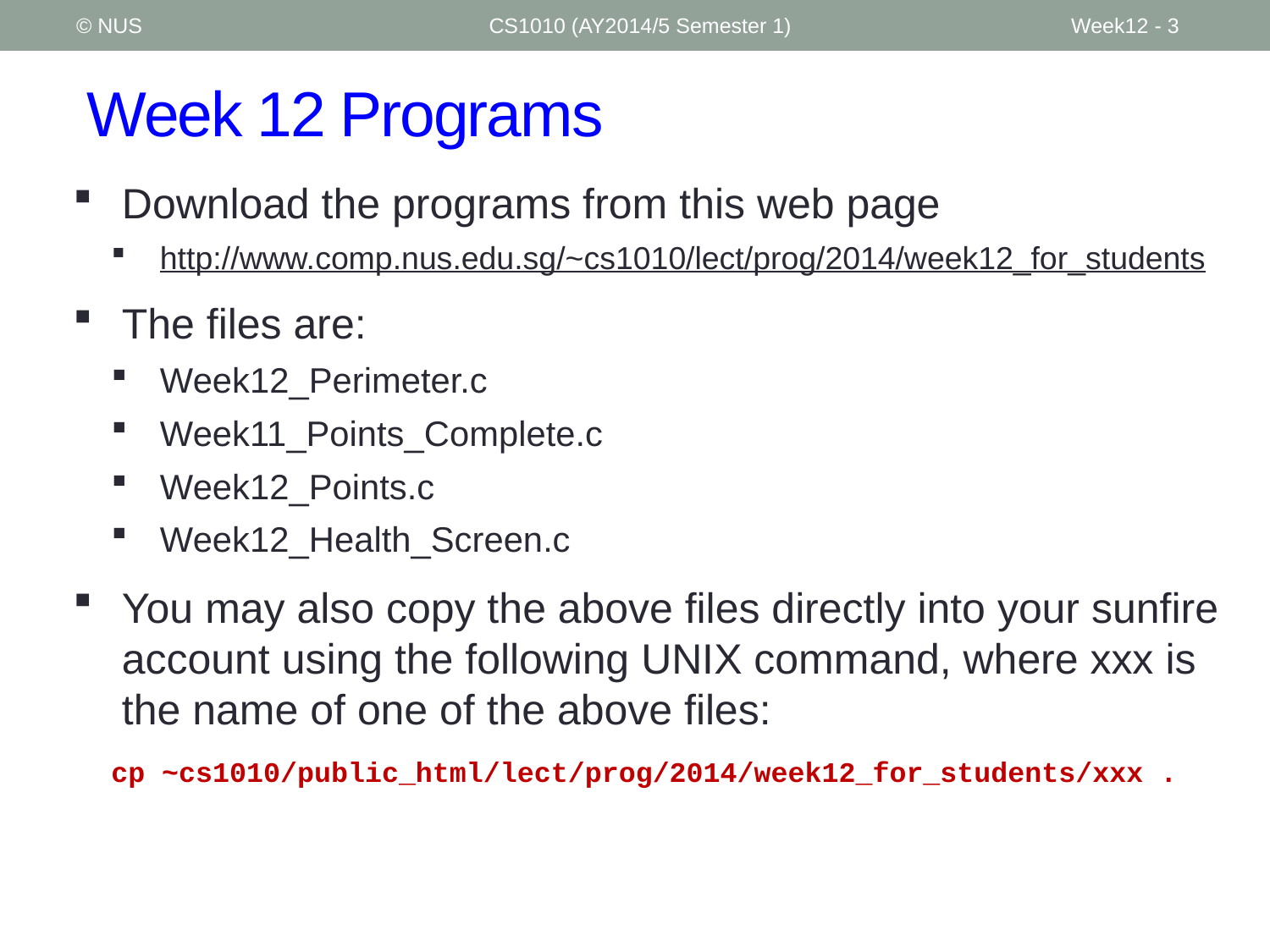

© NUS
CS1010 (AY2014/5 Semester 1)
Week12 - 3
# Week 12 Programs
Download the programs from this web page
http://www.comp.nus.edu.sg/~cs1010/lect/prog/2014/week12_for_students
The files are:
Week12_Perimeter.c
Week11_Points_Complete.c
Week12_Points.c
Week12_Health_Screen.c
You may also copy the above files directly into your sunfire account using the following UNIX command, where xxx is the name of one of the above files:
cp ~cs1010/public_html/lect/prog/2014/week12_for_students/xxx .